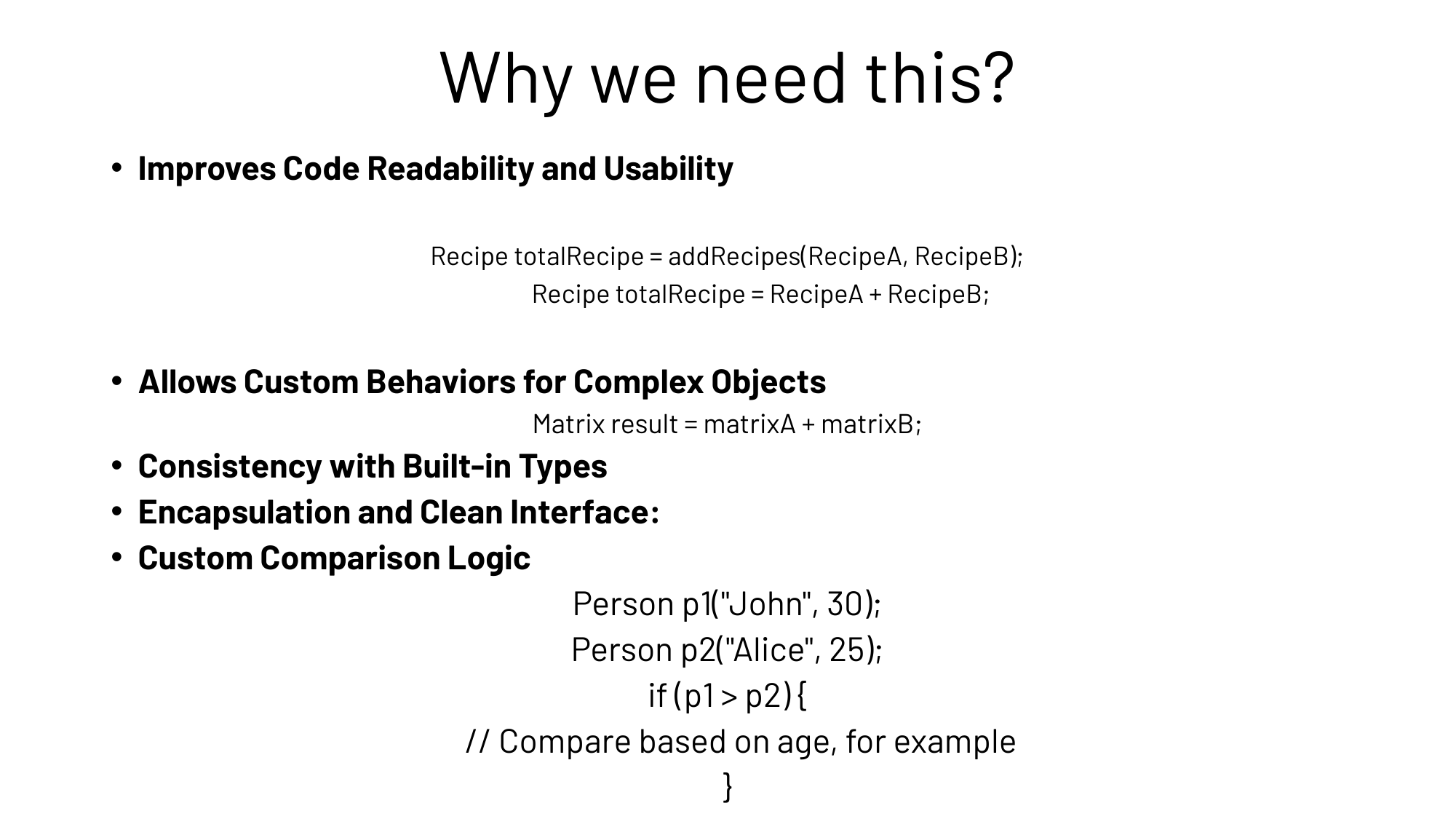

# Why we need this?
Improves Code Readability and Usability

Recipe totalRecipe = addRecipes(RecipeA, RecipeB);
	Recipe totalRecipe = RecipeA + RecipeB;

Allows Custom Behaviors for Complex Objects
Matrix result = matrixA + matrixB;
Consistency with Built-in Types
Encapsulation and Clean Interface:
Custom Comparison Logic
Person p1("John", 30);
Person p2("Alice", 25);
if (p1 > p2) {
    // Compare based on age, for example
}